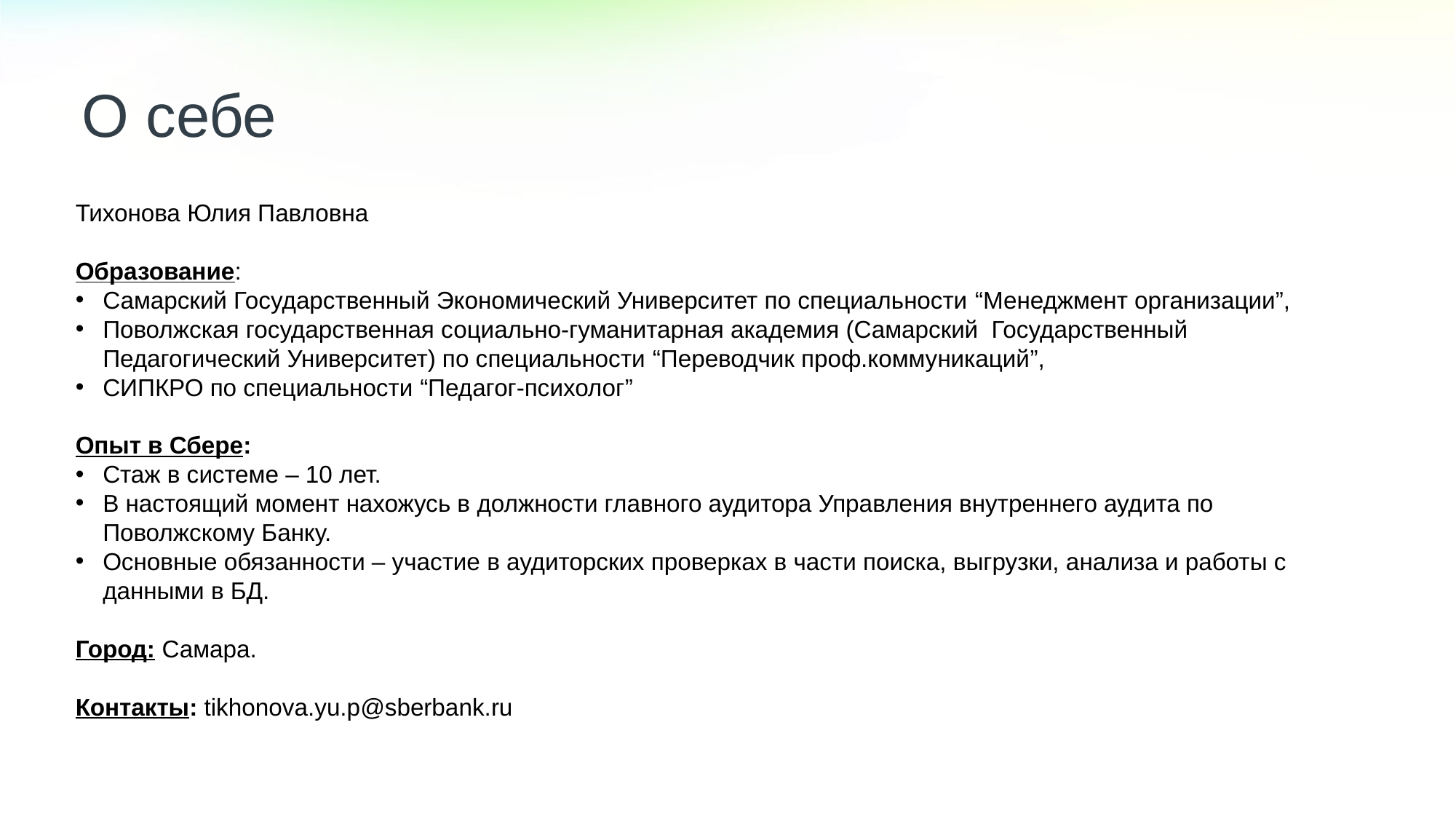

О себе
Тихонова Юлия Павловна

Образование:
Самарский Государственный Экономический Университет по специальности “Менеджмент организации”,
Поволжская государственная социально-гуманитарная академия (Самарский  Государственный Педагогический Университет) по специальности “Переводчик проф.коммуникаций”,
СИПКРО по специальности “Педагог-психолог”

Опыт в Сбере:
Стаж в системе – 10 лет.
В настоящий момент нахожусь в должности главного аудитора Управления внутреннего аудита по Поволжскому Банку.
Основные обязанности – участие в аудиторских проверках в части поиска, выгрузки, анализа и работы с данными в БД.

Город: Самара.

Контакты: tikhonova.yu.p@sberbank.ru